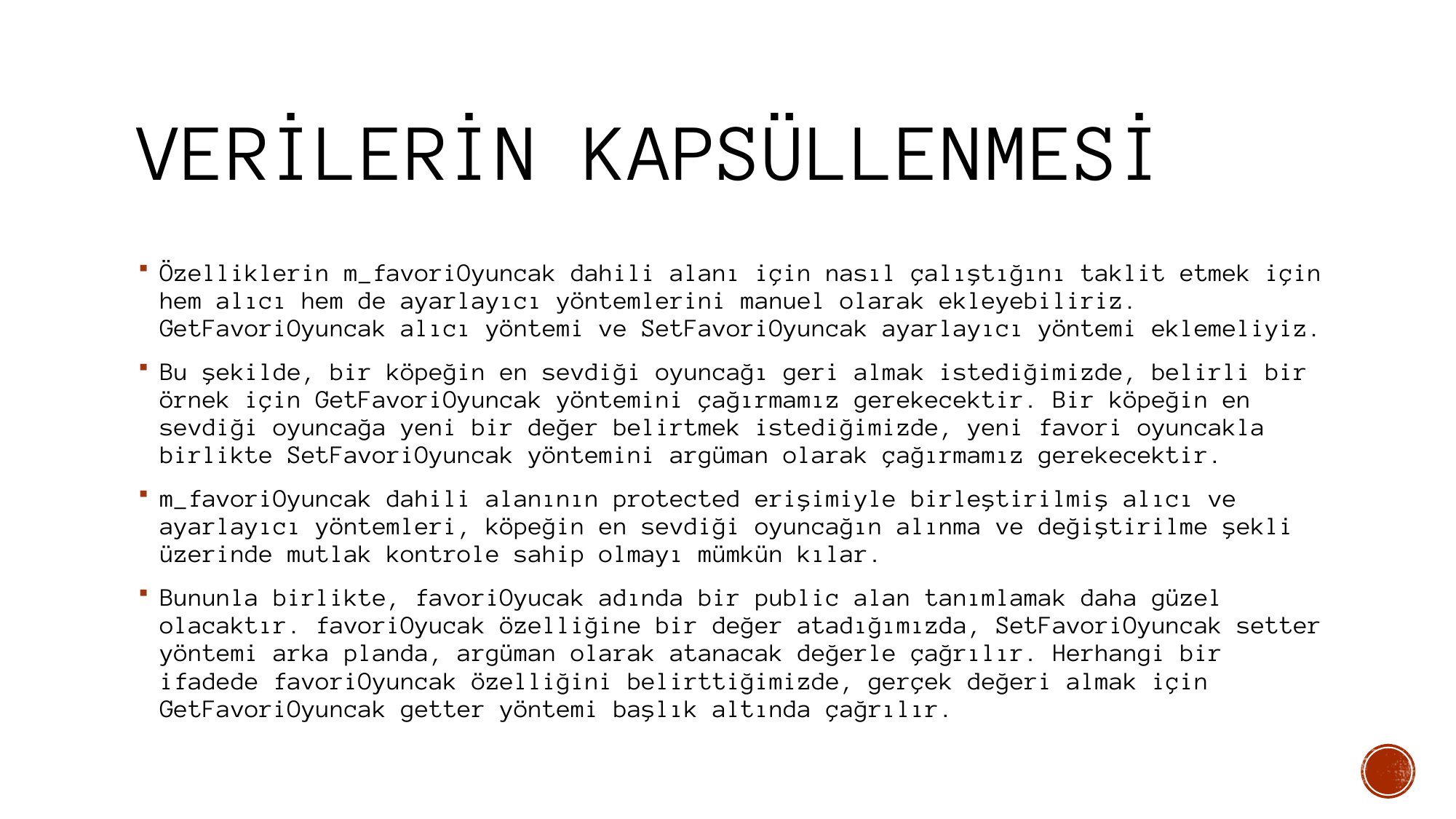

# Verilerin kapsüllenmesi
Özelliklerin m_favoriOyuncak dahili alanı için nasıl çalıştığını taklit etmek için hem alıcı hem de ayarlayıcı yöntemlerini manuel olarak ekleyebiliriz. GetFavoriOyuncak alıcı yöntemi ve SetFavoriOyuncak ayarlayıcı yöntemi eklemeliyiz.
Bu şekilde, bir köpeğin en sevdiği oyuncağı geri almak istediğimizde, belirli bir örnek için GetFavoriOyuncak yöntemini çağırmamız gerekecektir. Bir köpeğin en sevdiği oyuncağa yeni bir değer belirtmek istediğimizde, yeni favori oyuncakla birlikte SetFavoriOyuncak yöntemini argüman olarak çağırmamız gerekecektir.
m_favoriOyuncak dahili alanının protected erişimiyle birleştirilmiş alıcı ve ayarlayıcı yöntemleri, köpeğin en sevdiği oyuncağın alınma ve değiştirilme şekli üzerinde mutlak kontrole sahip olmayı mümkün kılar.
Bununla birlikte, favoriOyucak adında bir public alan tanımlamak daha güzel olacaktır. favoriOyucak özelliğine bir değer atadığımızda, SetFavoriOyuncak setter yöntemi arka planda, argüman olarak atanacak değerle çağrılır. Herhangi bir ifadede favoriOyuncak özelliğini belirttiğimizde, gerçek değeri almak için GetFavoriOyuncak getter yöntemi başlık altında çağrılır.